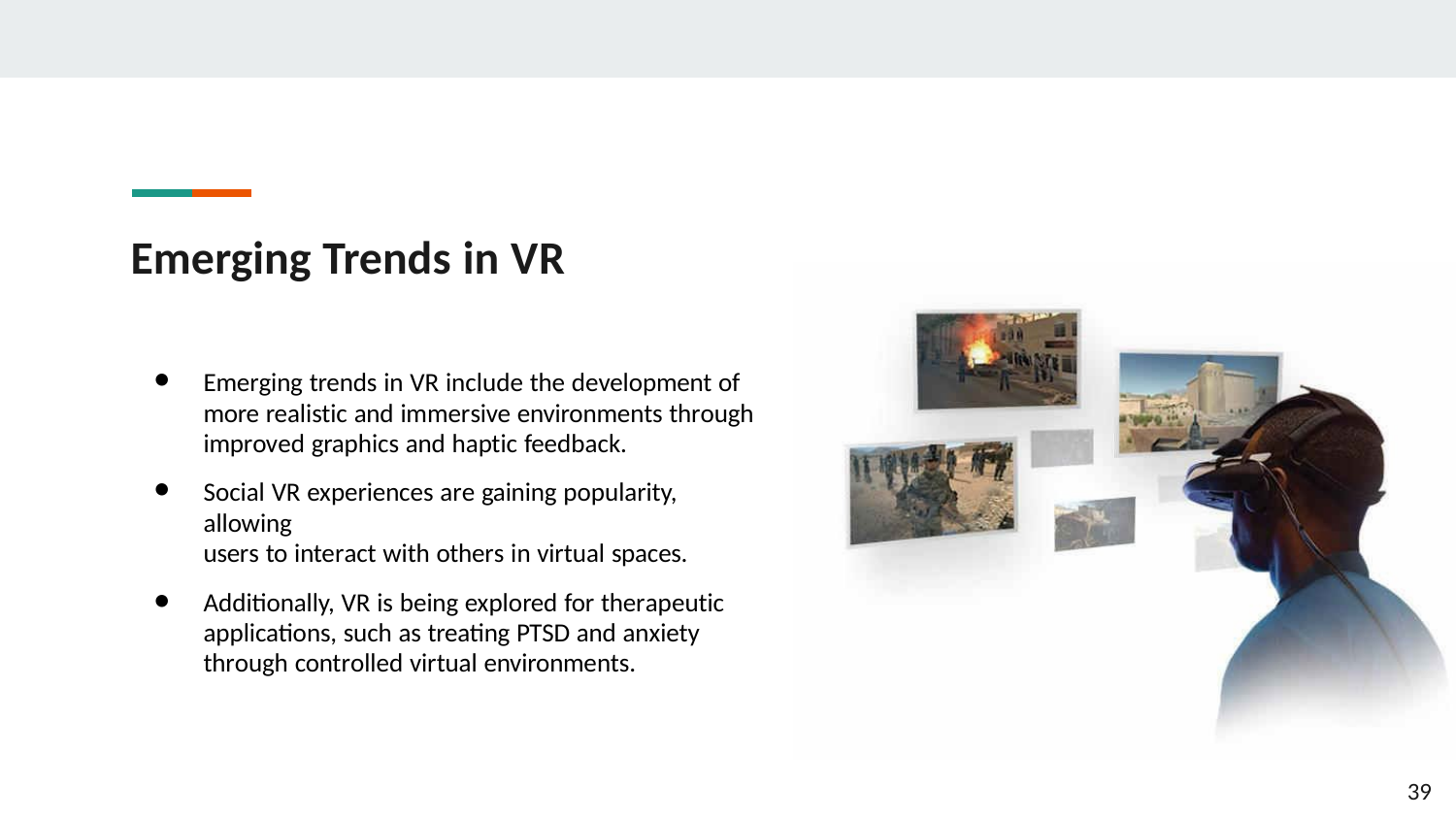

# Emerging Trends in VR

Emerging trends in VR include the development of more realistic and immersive environments through improved graphics and haptic feedback.
Social VR experiences are gaining popularity, allowing
users to interact with others in virtual spaces.
Additionally, VR is being explored for therapeutic applications, such as treating PTSD and anxiety through controlled virtual environments.
39